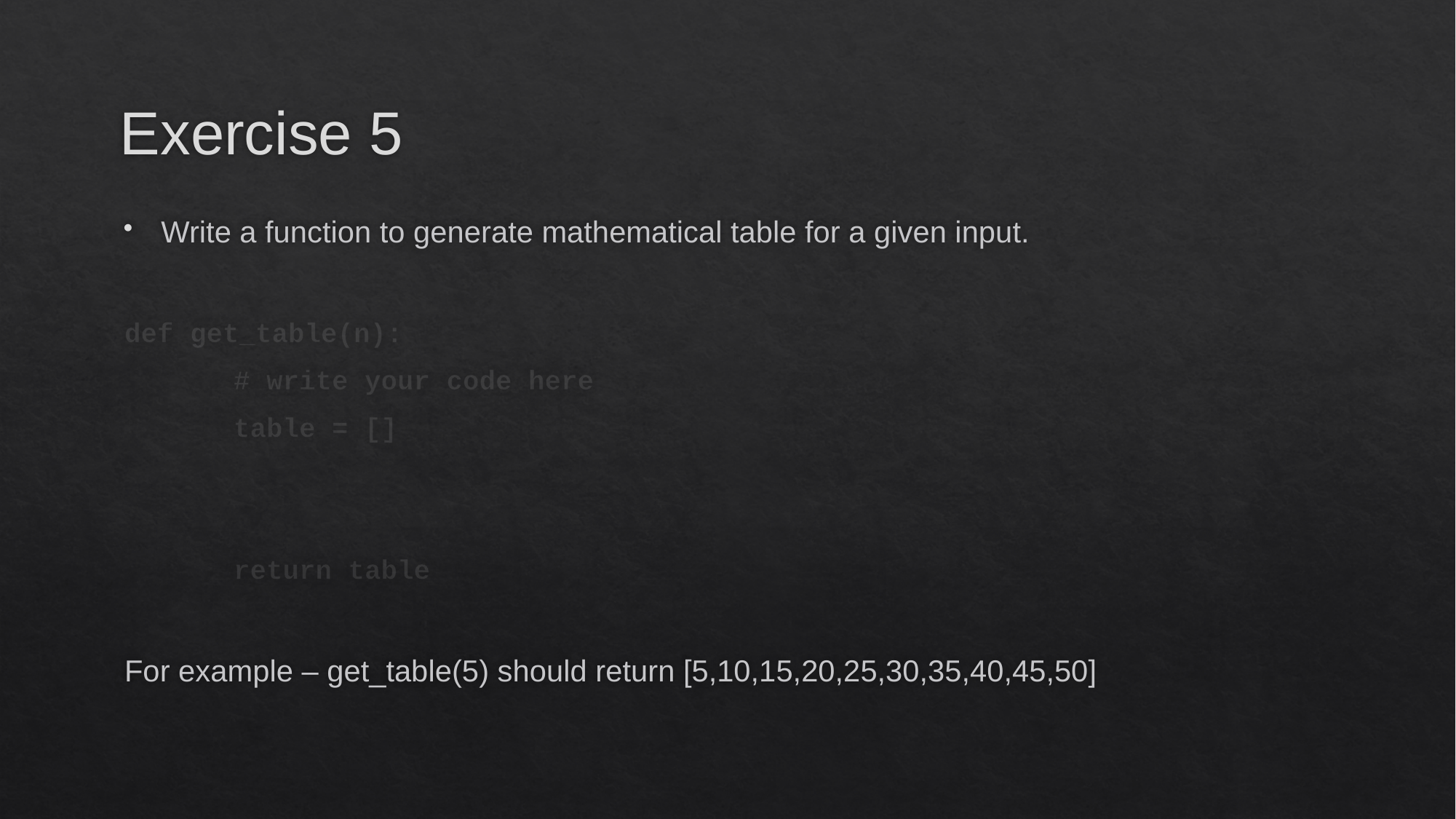

# Exercise 5
Write a function to generate mathematical table for a given input.

def get_table(n):
	# write your code here
	table = []

	return table

For example – get_table(5) should return [5,10,15,20,25,30,35,40,45,50]